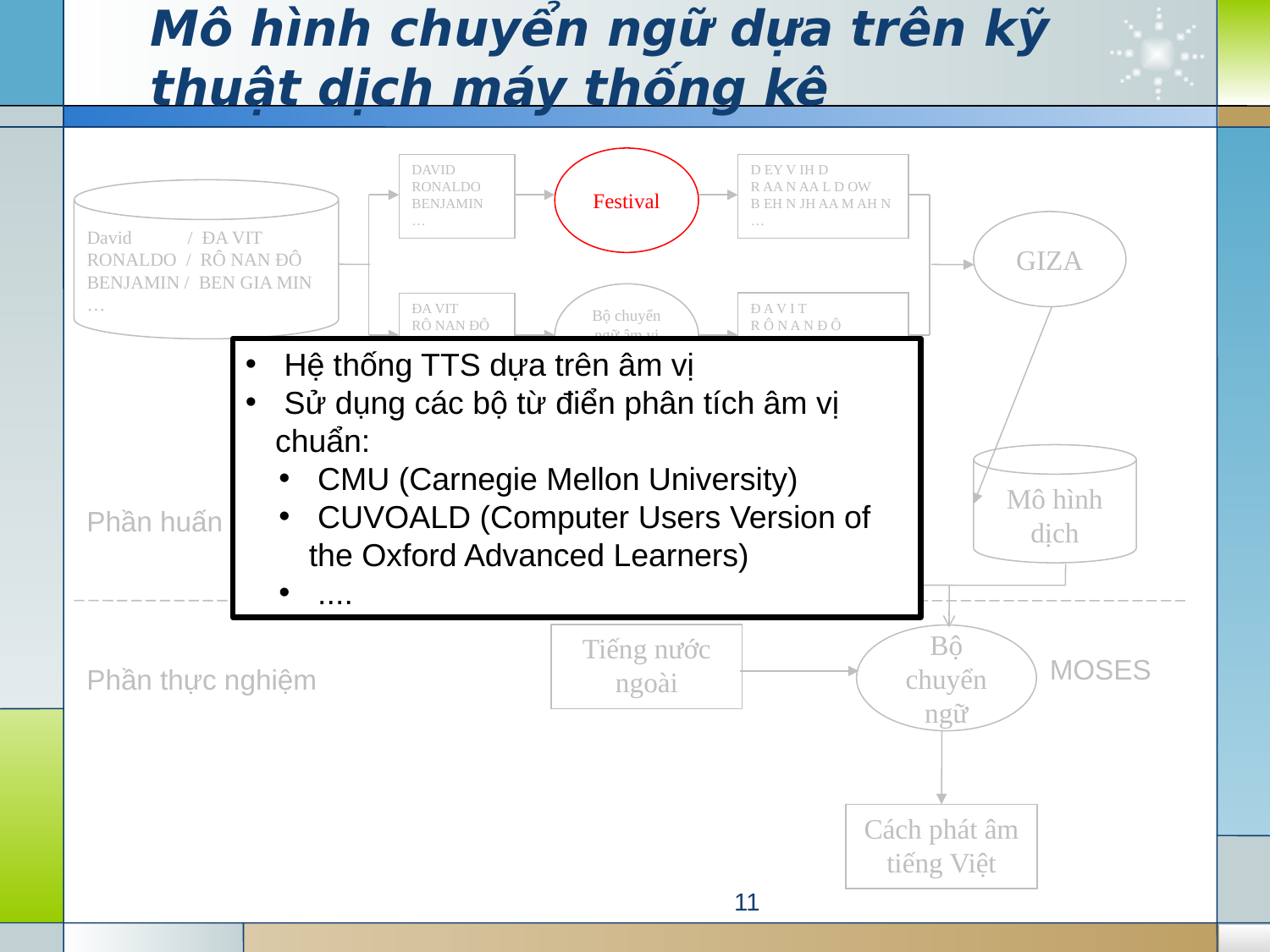

# Mô hình chuyển ngữ dựa trên kỹ thuật dịch máy thống kê
Festival
DAVID
RONALDO
BENJAMIN
…
D EY V IH D
R AA N AA L D OW
B EH N JH AA M AH N
…
David            /  ĐA VIT
RONALDO  /  RÔ NAN ĐÔ
BENJAMIN /  BEN GIA MIN
…

GIZA
Bộ chuyển ngữ âm vị tiếng Việt
Đ A V I T
R Ô N A N Đ Ô
B E N GI A M I N
…
ĐA VIT
RÔ NAN ĐÔ
BEN GIA MIN
…
 Hệ thống TTS dựa trên âm vị
 Sử dụng các bộ từ điển phân tích âm vị chuẩn:
 CMU (Carnegie Mellon University)
 CUVOALD (Computer Users Version of the Oxford Advanced Learners)
 ....
SRILM
Mô hình ngôn ngữ
Mô hình dịch
Phần huấn luyện
Tiếng nước ngoài
Bộ chuyển ngữ
MOSES
Phần thực nghiệm
Cách phát âm tiếng Việt
11